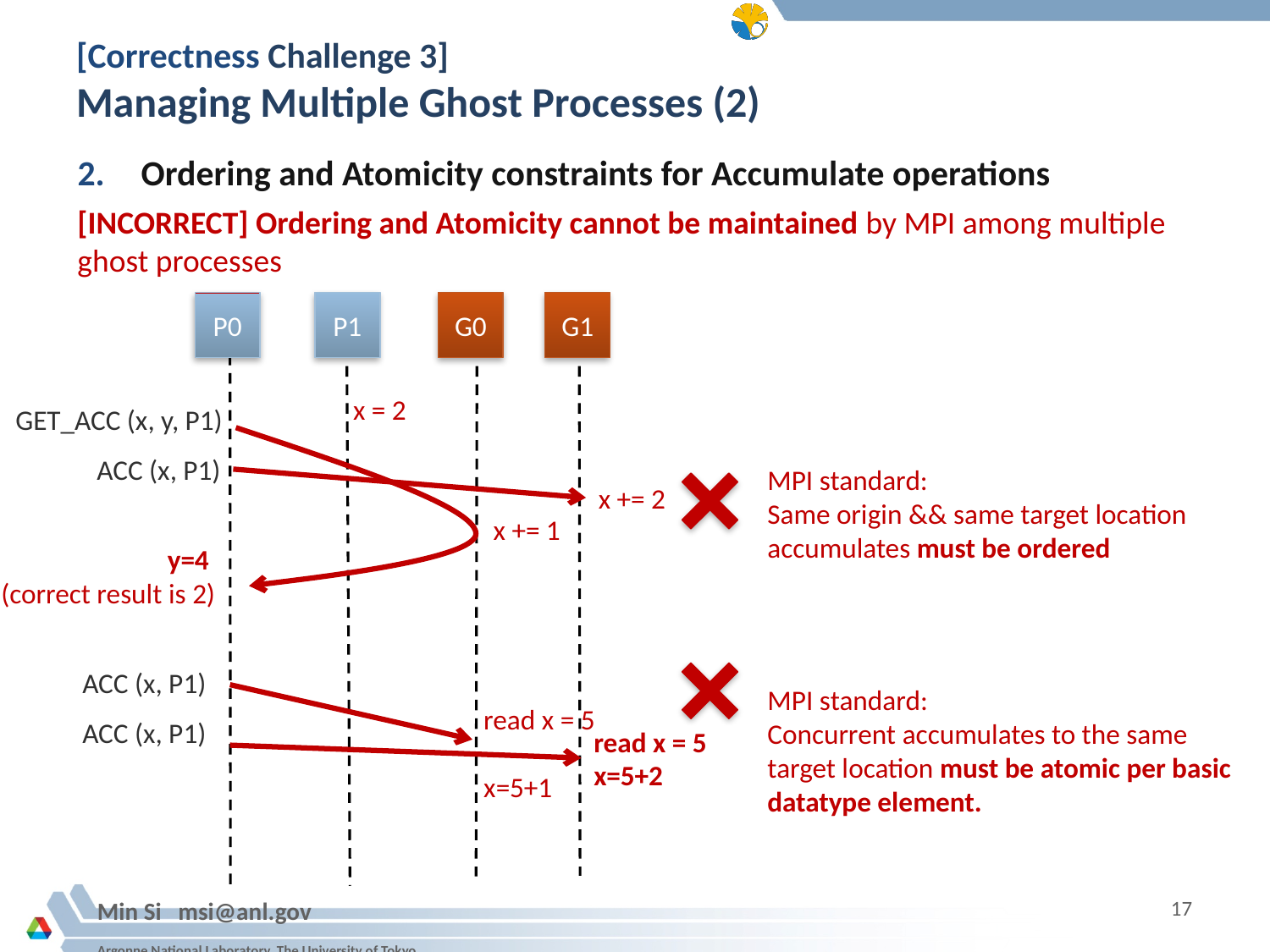

# [Correctness Challenge 3] Managing Multiple Ghost Processes (2)
Ordering and Atomicity constraints for Accumulate operations

[INCORRECT] Ordering and Atomicity cannot be maintained by MPI among multiple ghost processes
P0
P1
G0
G1
x = 2
GET_ACC (x, y, P1)

ACC (x, P1)

MPI standard:
Same origin && same target location accumulates must be ordered
x += 2
x += 1
y=4
(correct result is 2)

ACC (x, P1)
MPI standard:
Concurrent accumulates to the same target location must be atomic per basic datatype element.
read x = 5

x=5+1
ACC (x, P1)
read x = 5
x=5+2
17